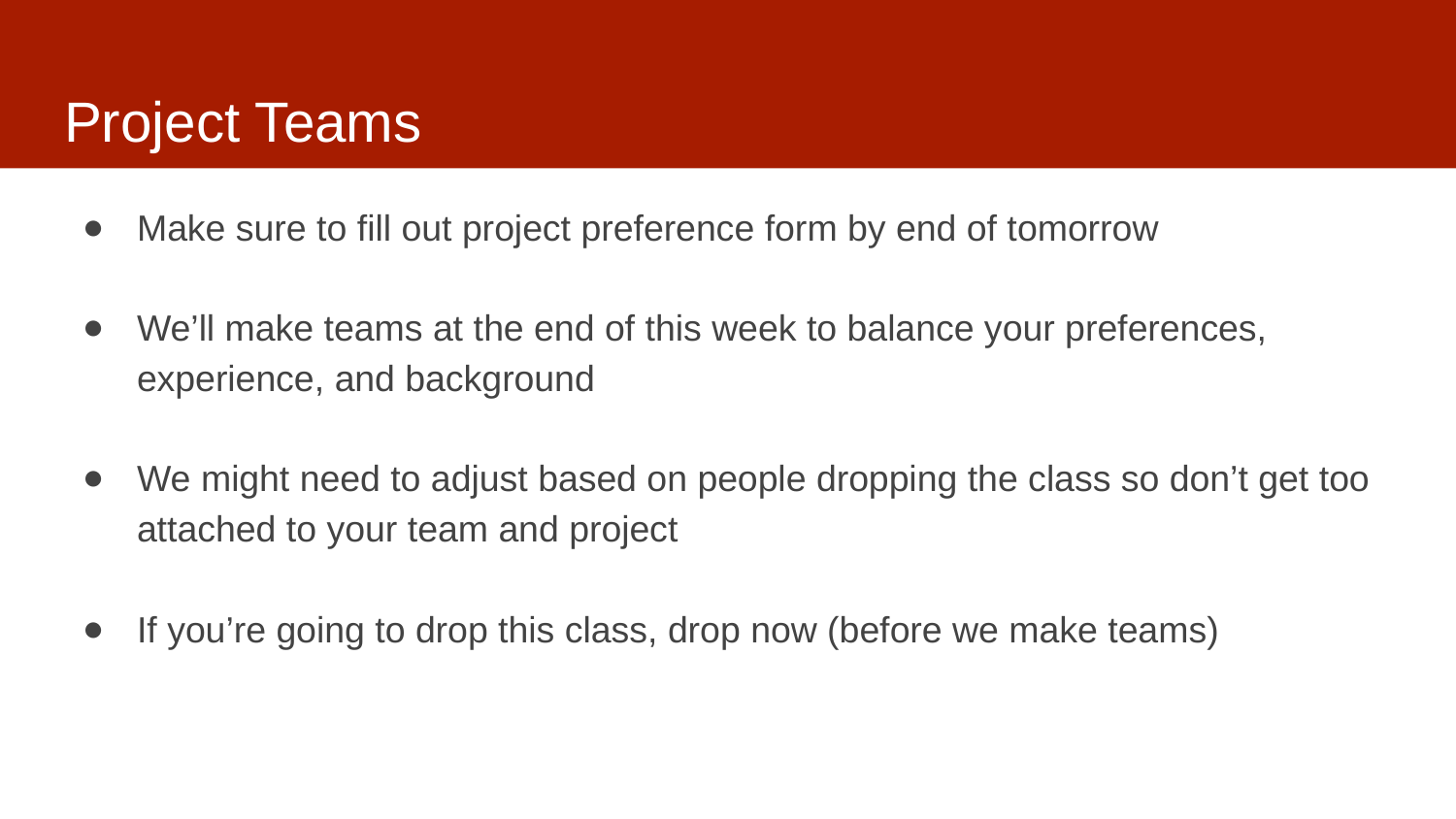

# Project Teams
Make sure to fill out project preference form by end of tomorrow

We’ll make teams at the end of this week to balance your preferences, experience, and background
We might need to adjust based on people dropping the class so don’t get too attached to your team and project

If you’re going to drop this class, drop now (before we make teams)